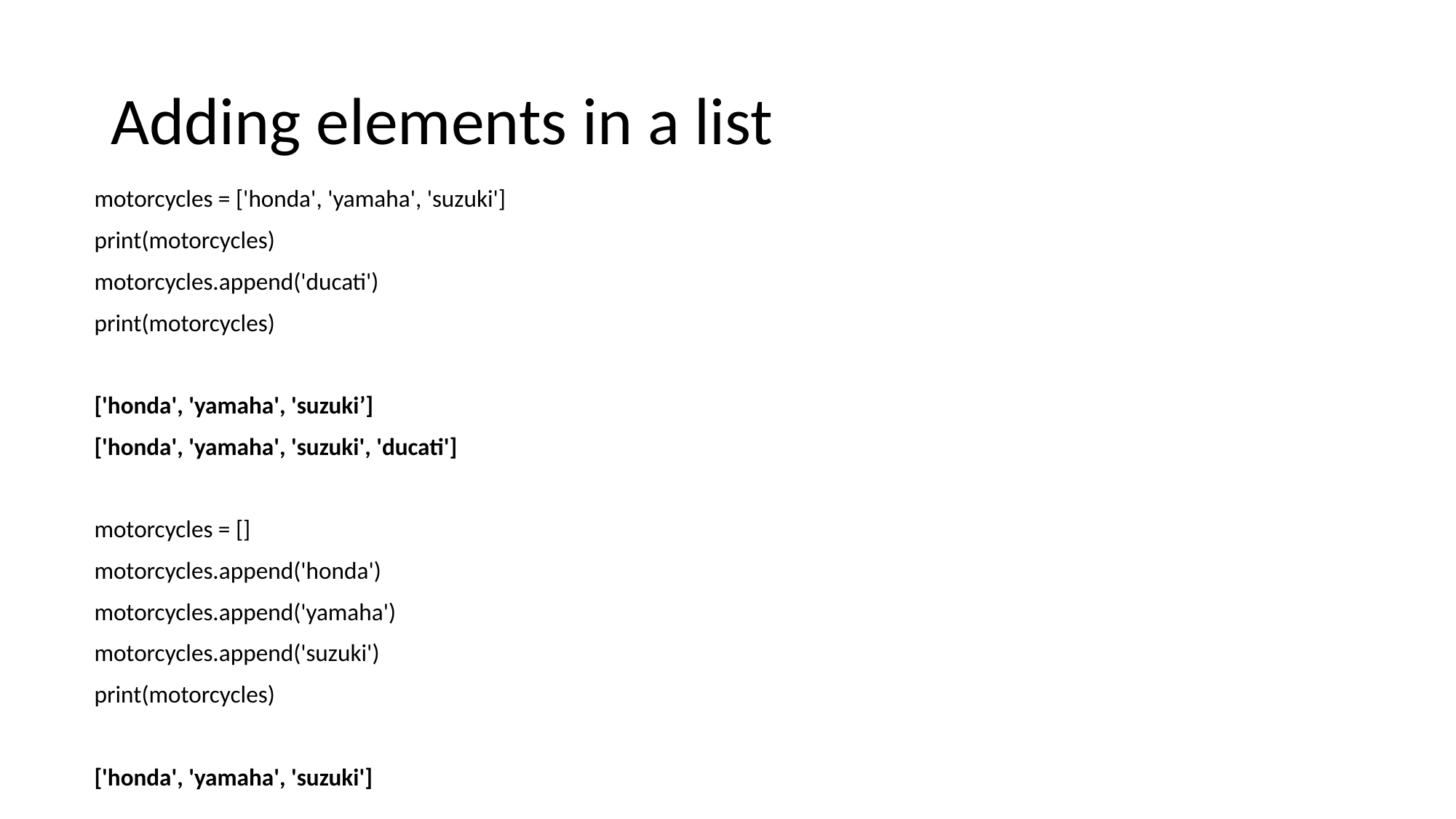

# Adding elements in a list
motorcycles = ['honda', 'yamaha', 'suzuki']
print(motorcycles)
motorcycles.append('ducati')
print(motorcycles)

['honda', 'yamaha', 'suzuki’]
['honda', 'yamaha', 'suzuki', 'ducati']

motorcycles = []
motorcycles.append('honda')
motorcycles.append('yamaha')
motorcycles.append('suzuki')
print(motorcycles)

['honda', 'yamaha', 'suzuki']